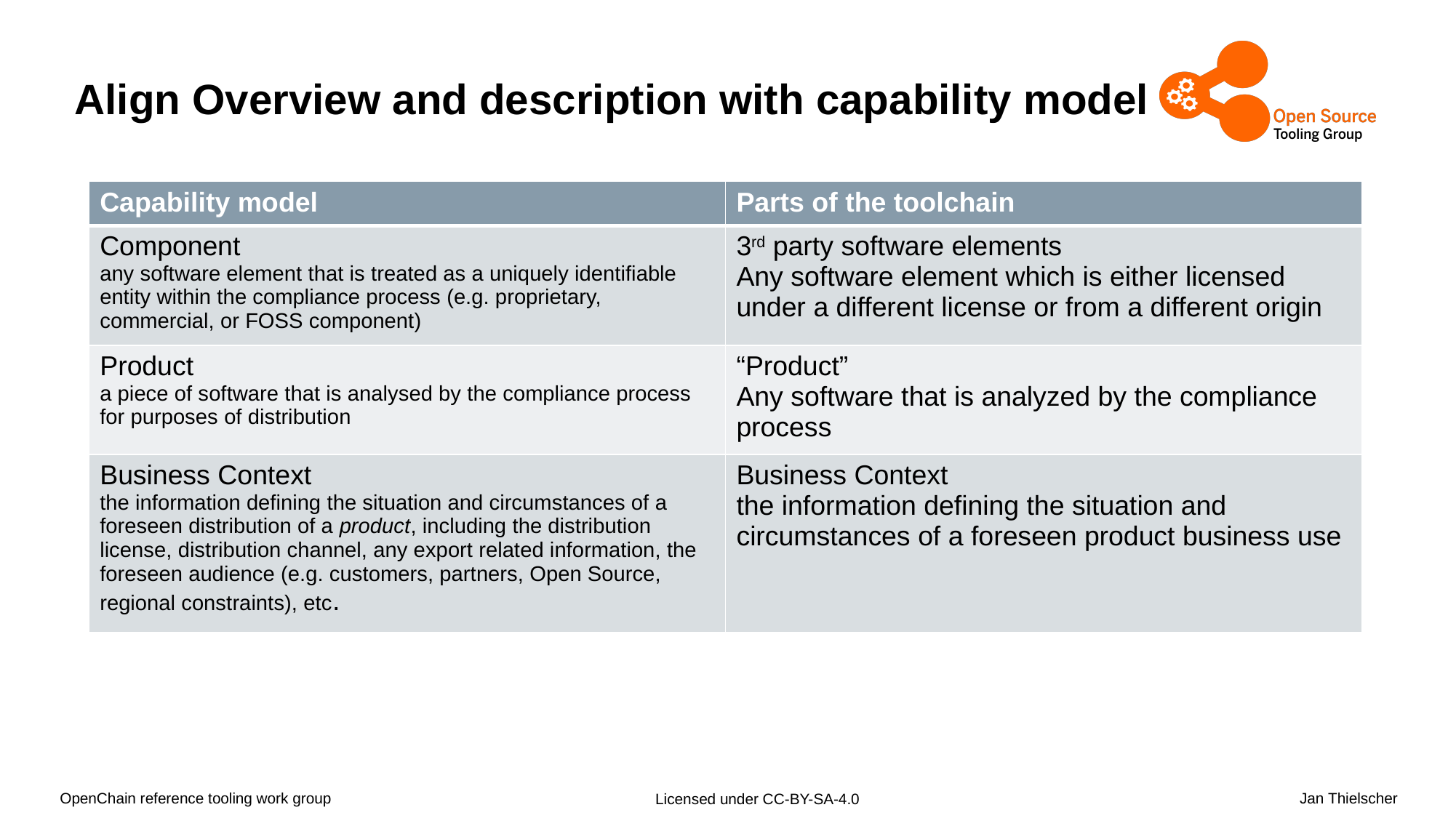

# Align Overview and description with capability model
| Capability model | Parts of the toolchain |
| --- | --- |
| Component any software element that is treated as a uniquely identifiable entity within the compliance process (e.g. proprietary, commercial, or FOSS component) | 3rd party software elements Any software element which is either licensed under a different license or from a different origin |
| Product a piece of software that is analysed by the compliance process for purposes of distribution | “Product” Any software that is analyzed by the compliance process |
| Business Context the information defining the situation and circumstances of a foreseen distribution of a product, including the distribution license, distribution channel, any export related information, the foreseen audience (e.g. customers, partners, Open Source, regional constraints), etc. | Business Context the information defining the situation and circumstances of a foreseen product business use |